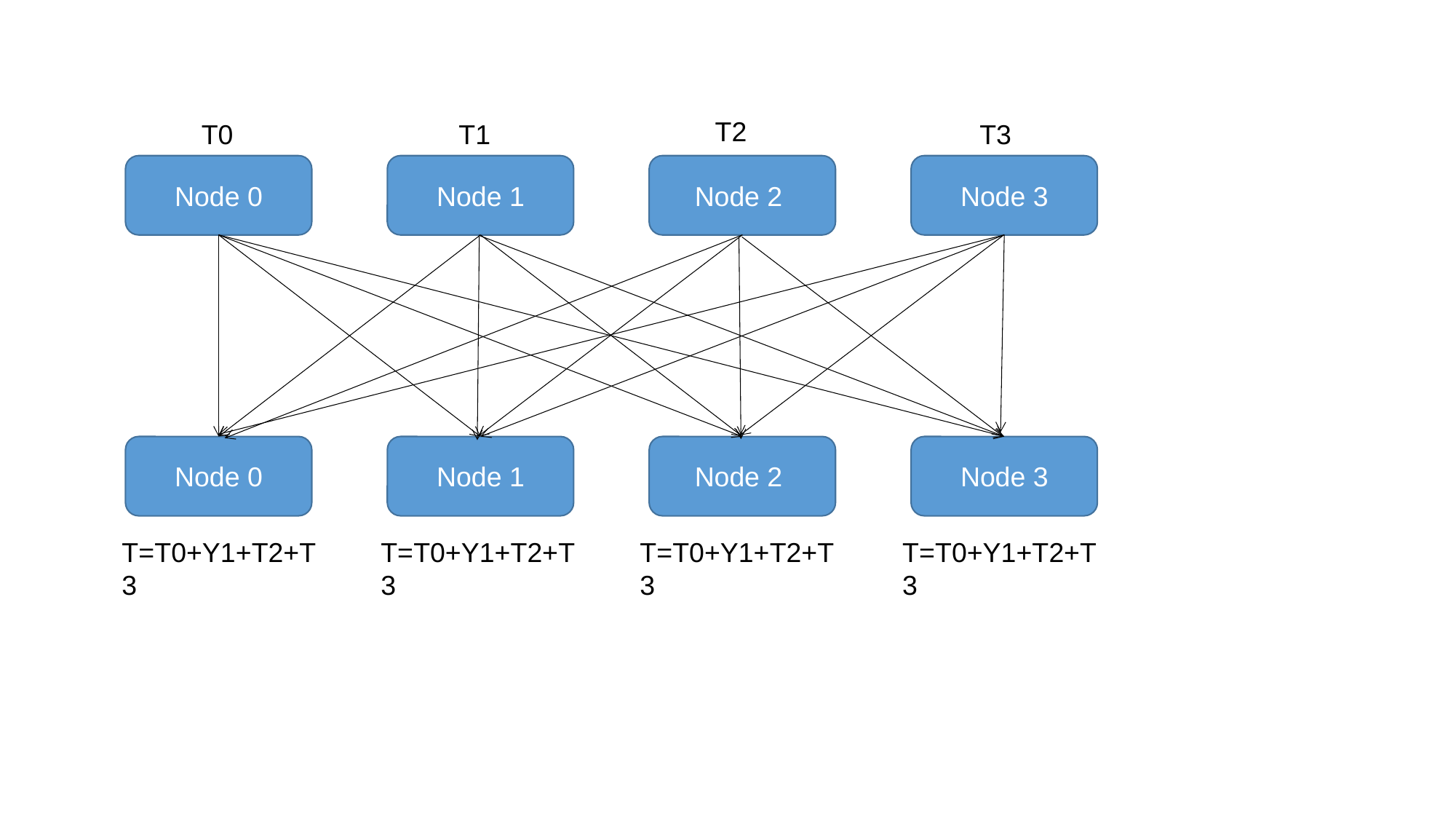

T2
 T0
T1
T3
Node 0
Node 1
Node 2
Node 3
Node 0
Node 1
Node 2
Node 3
T=T0+Y1+T2+T3
T=T0+Y1+T2+T3
T=T0+Y1+T2+T3
T=T0+Y1+T2+T3